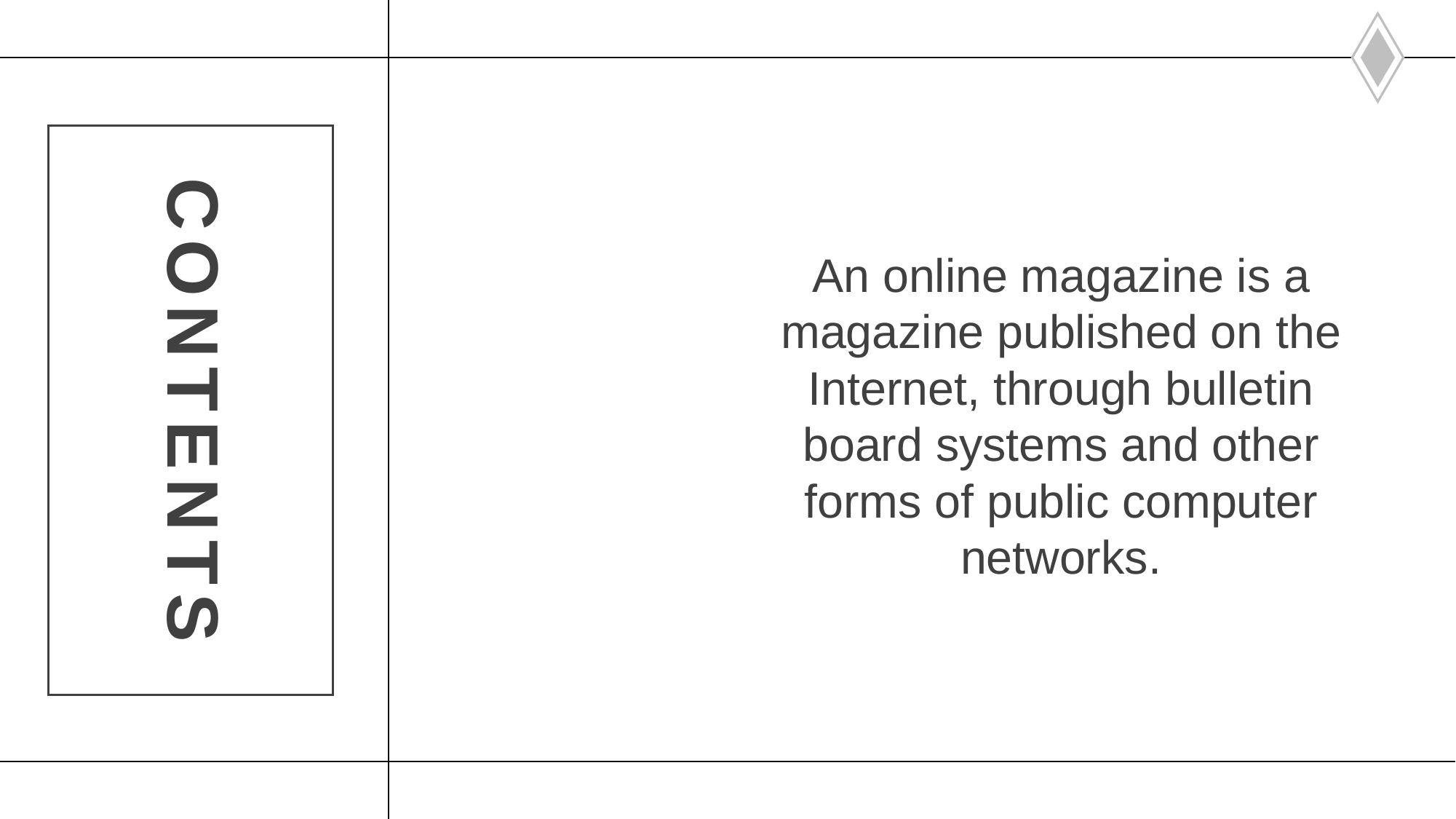

CONTENTS
An online magazine is a magazine published on the Internet, through bulletin board systems and other forms of public computer networks.